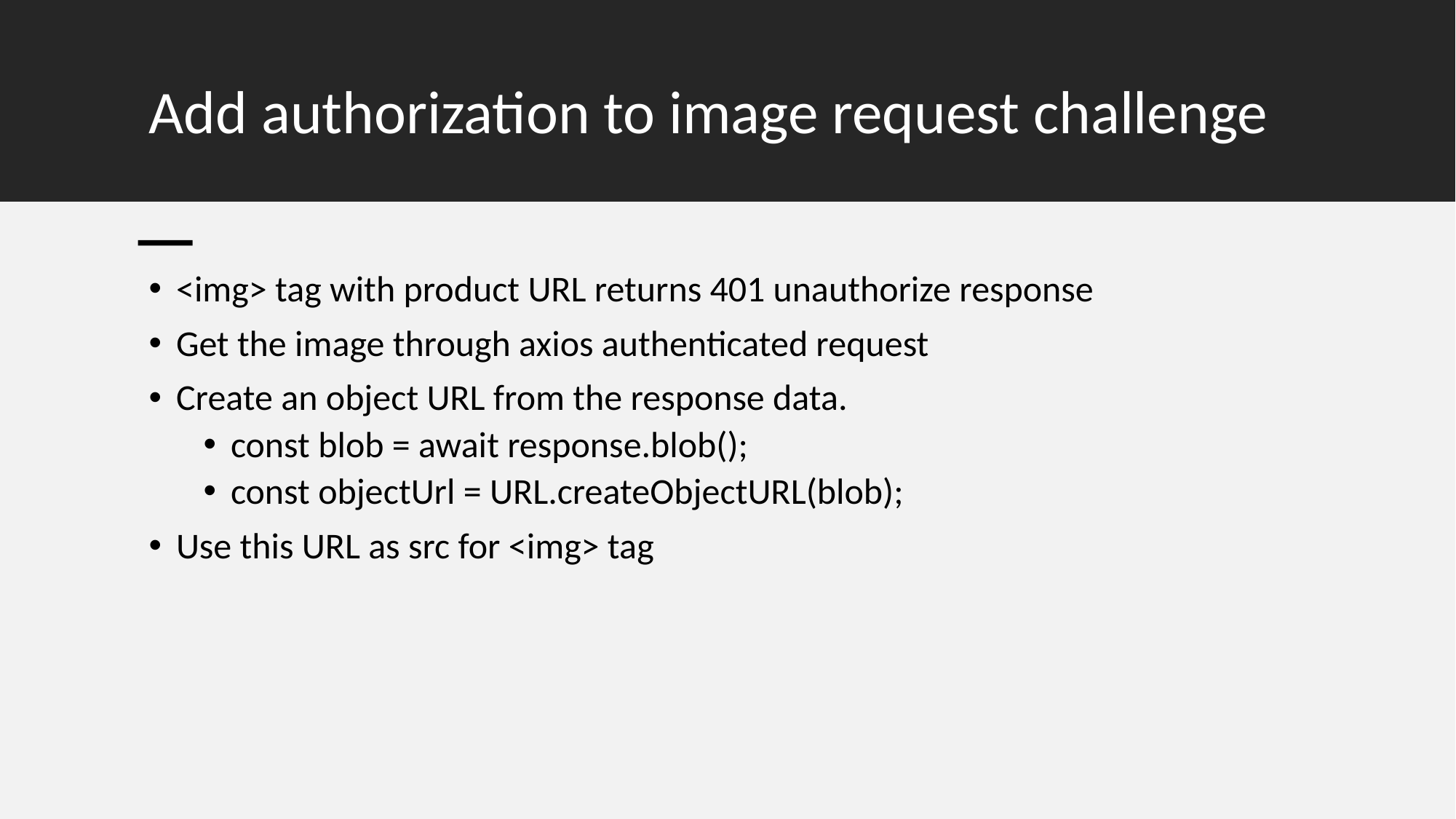

# Add authorization to image request challenge

<img> tag with product URL returns 401 unauthorize response
Get the image through axios authenticated request
Create an object URL from the response data.
const blob = await response.blob();
const objectUrl = URL.createObjectURL(blob);
Use this URL as src for <img> tag